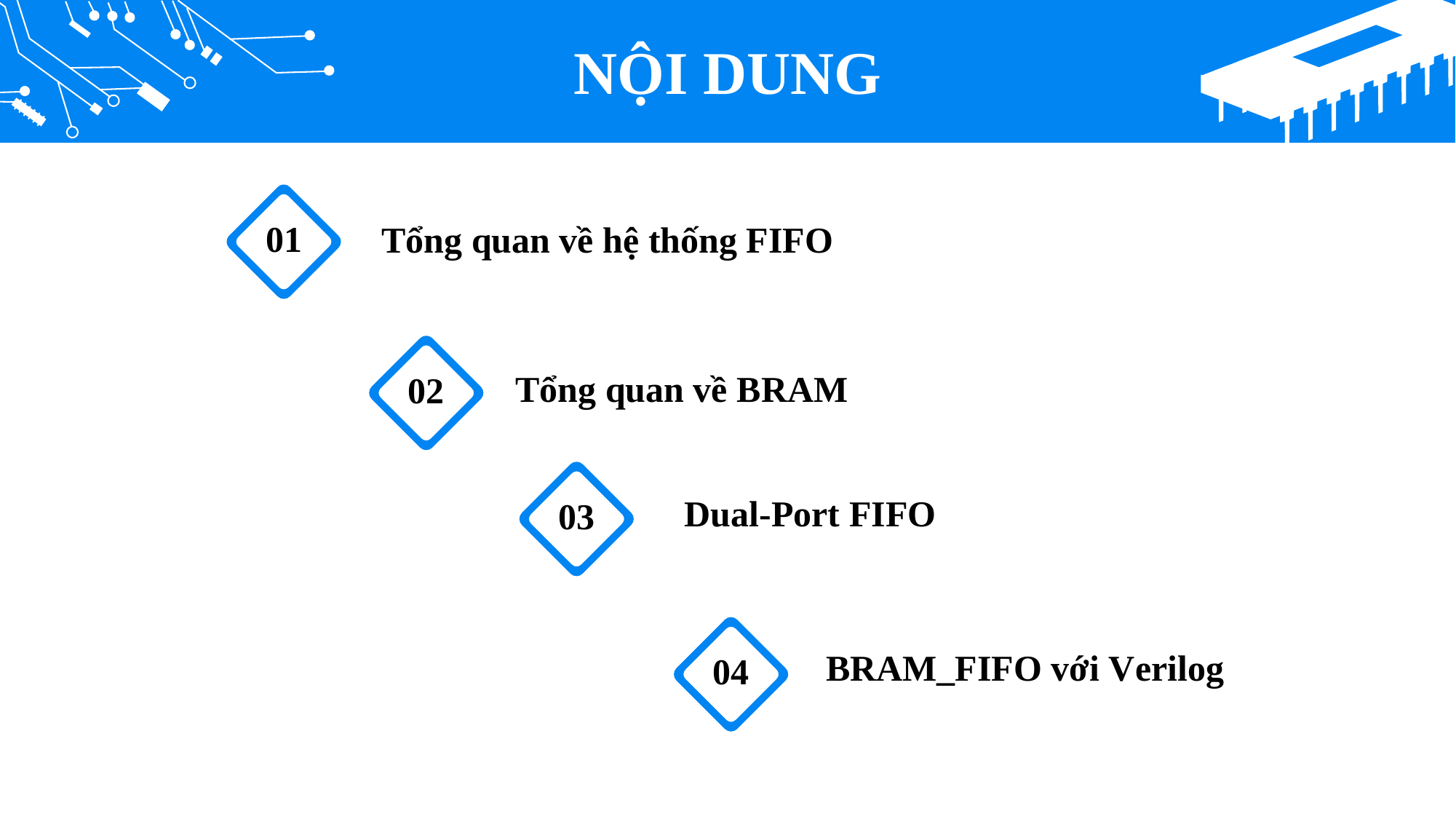

NỘI DUNG

01
Tổng quan về hệ thống FIFO

Tổng quan về BRAM
02

Dual-Port FIFO
03

BRAM_FIFO với Verilog

04